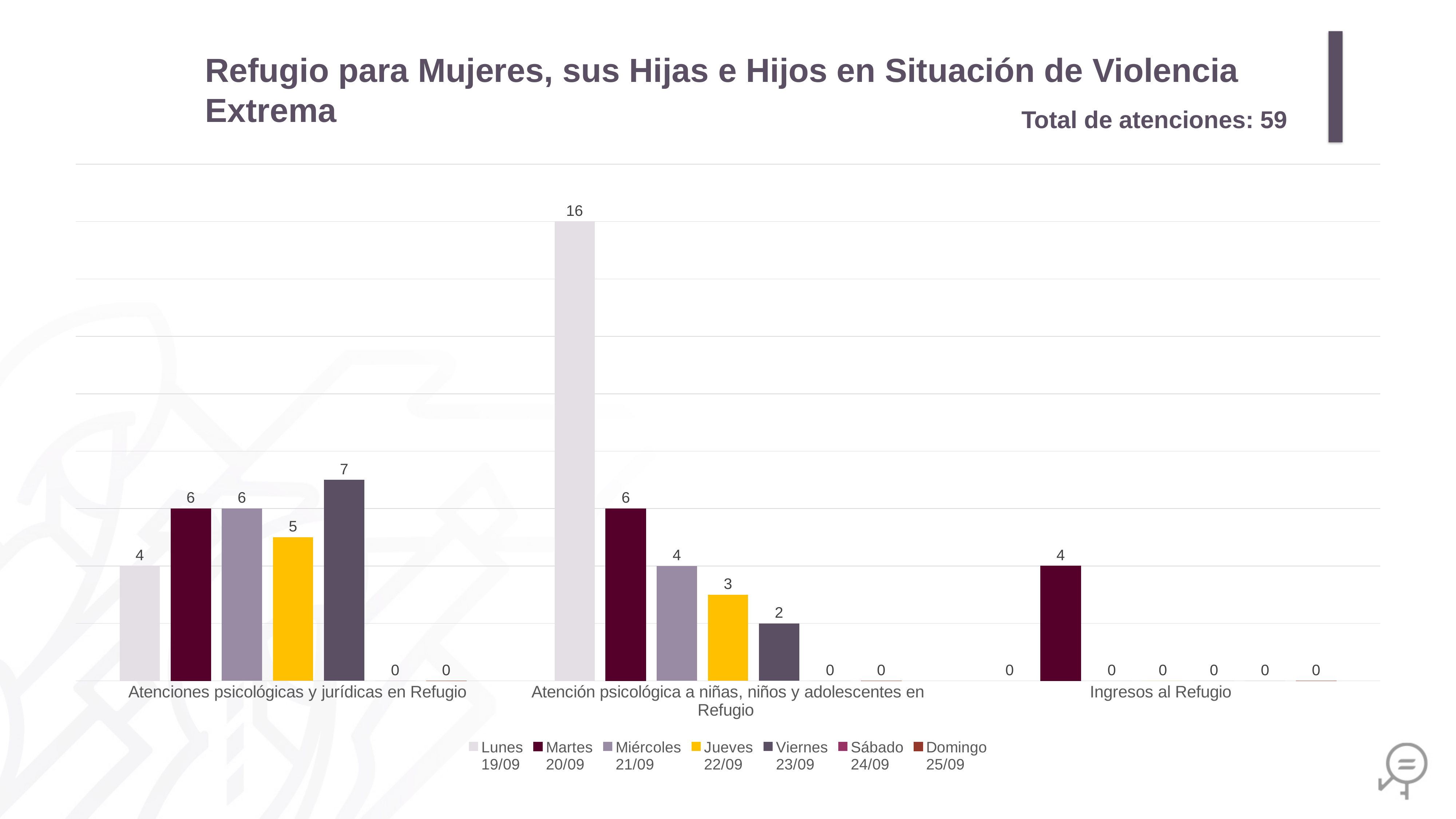

Refugio para Mujeres, sus Hijas e Hijos en Situación de Violencia Extrema
Total de atenciones: 59

### Chart

| Category | Lunes
19/09 | Martes
20/09 | Miércoles
21/09 | Jueves
22/09 | Viernes
23/09 | Sábado
24/09 | Domingo
25/09 |
|---|---|---|---|---|---|---|---|
|    Atenciones psicológicas y jurídicas en Refugio  | 4.0 | 6.0 | 6.0 | 5.0 | 7.0 | 0.0 | 0.0 |
| Atención psicológica a niñas, niños y adolescentes en Refugio  | 16.0 | 6.0 | 4.0 | 3.0 | 2.0 | 0.0 | 0.0 |
| Ingresos al Refugio  | 0.0 | 4.0 | 0.0 | 0.0 | 0.0 | 0.0 | 0.0 |